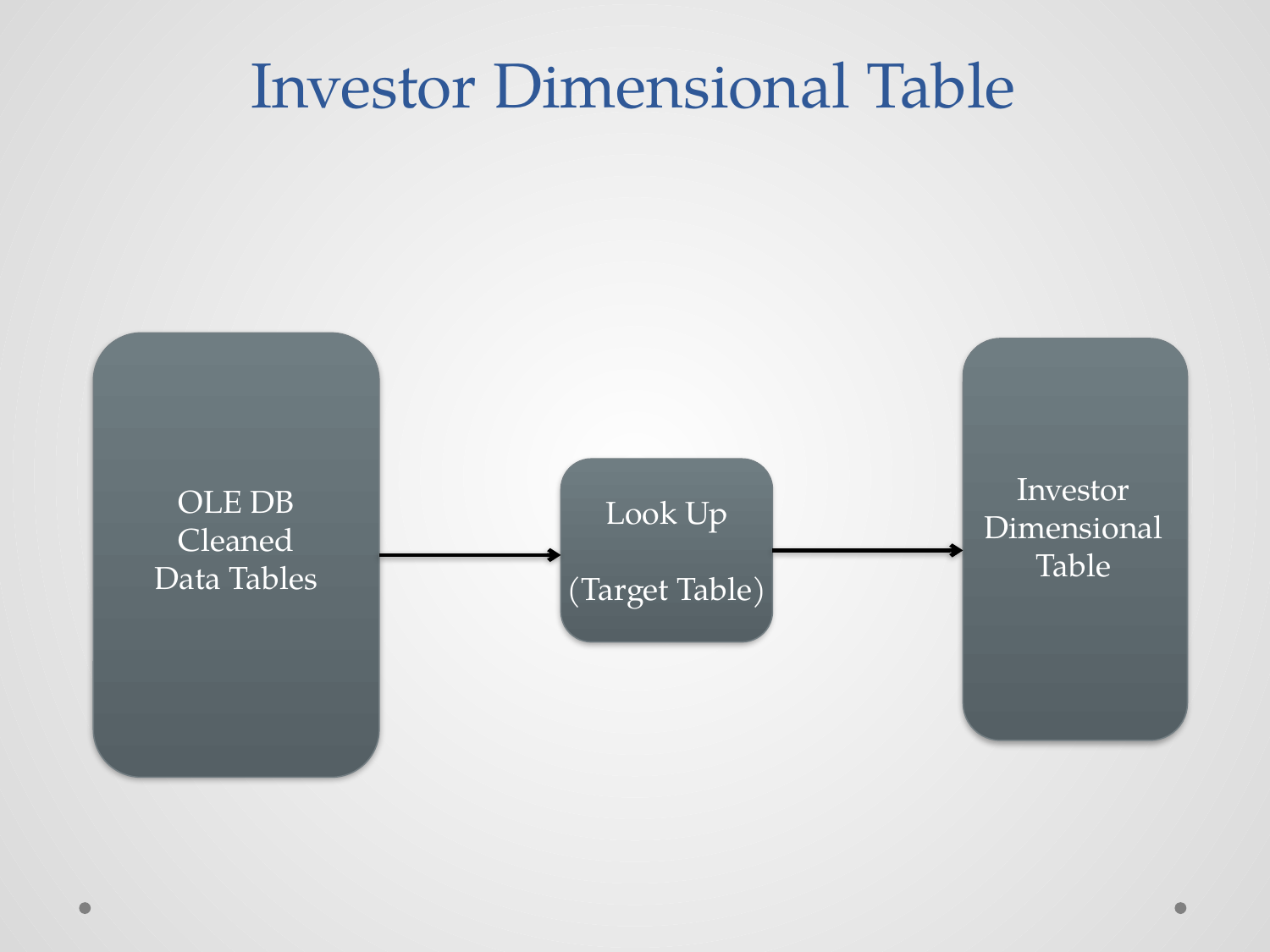

# Investor Dimensional Table

Investor Dimensional Table
OLE DB Cleaned Data Tables
Look Up

(Target Table)